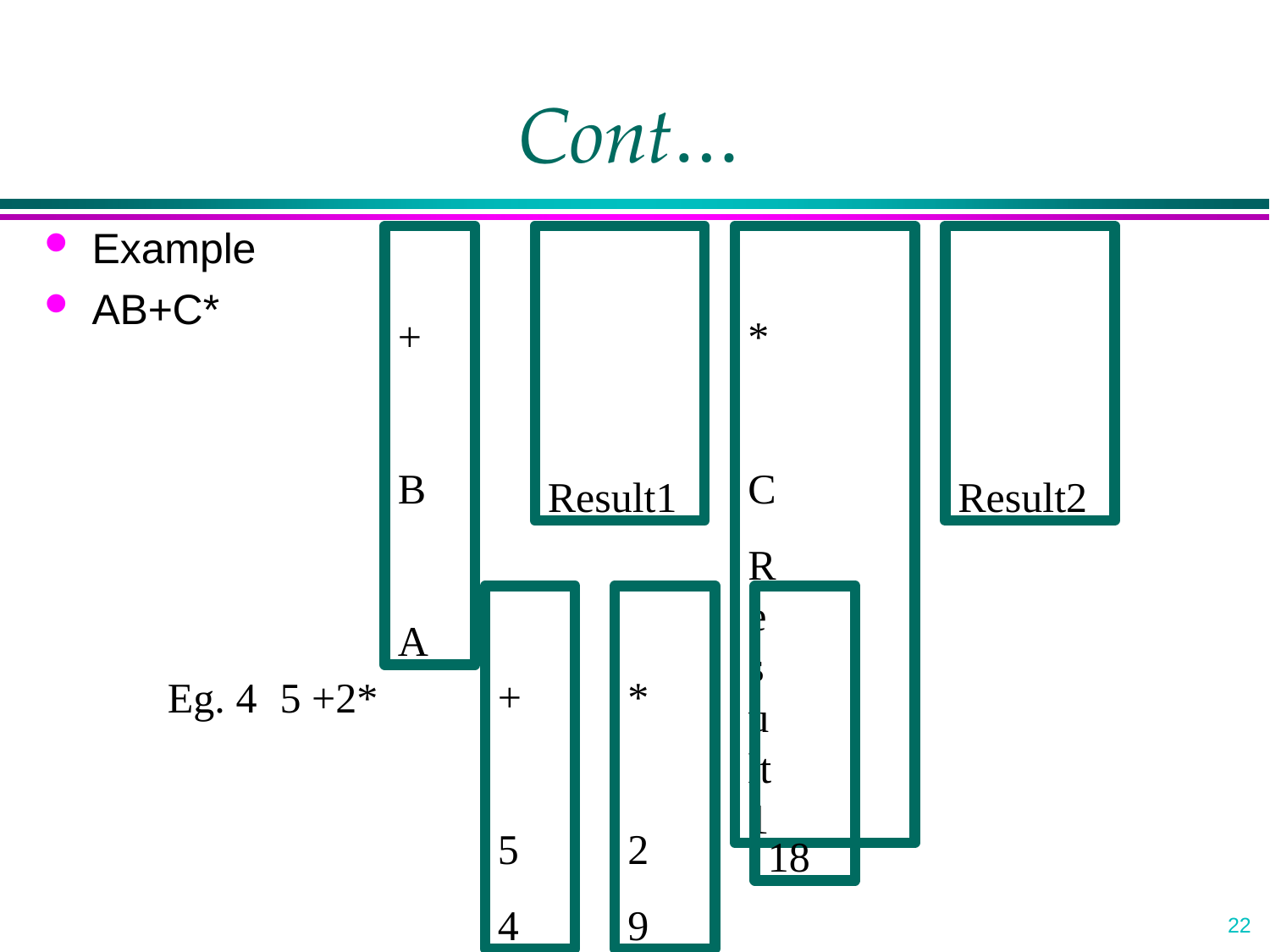

# Cont…
Example
AB+C*

+  B  A

Result1

*  C
Result1

Result2

+  5
4

*  2
9

18
Eg. 4	5 +2*
22